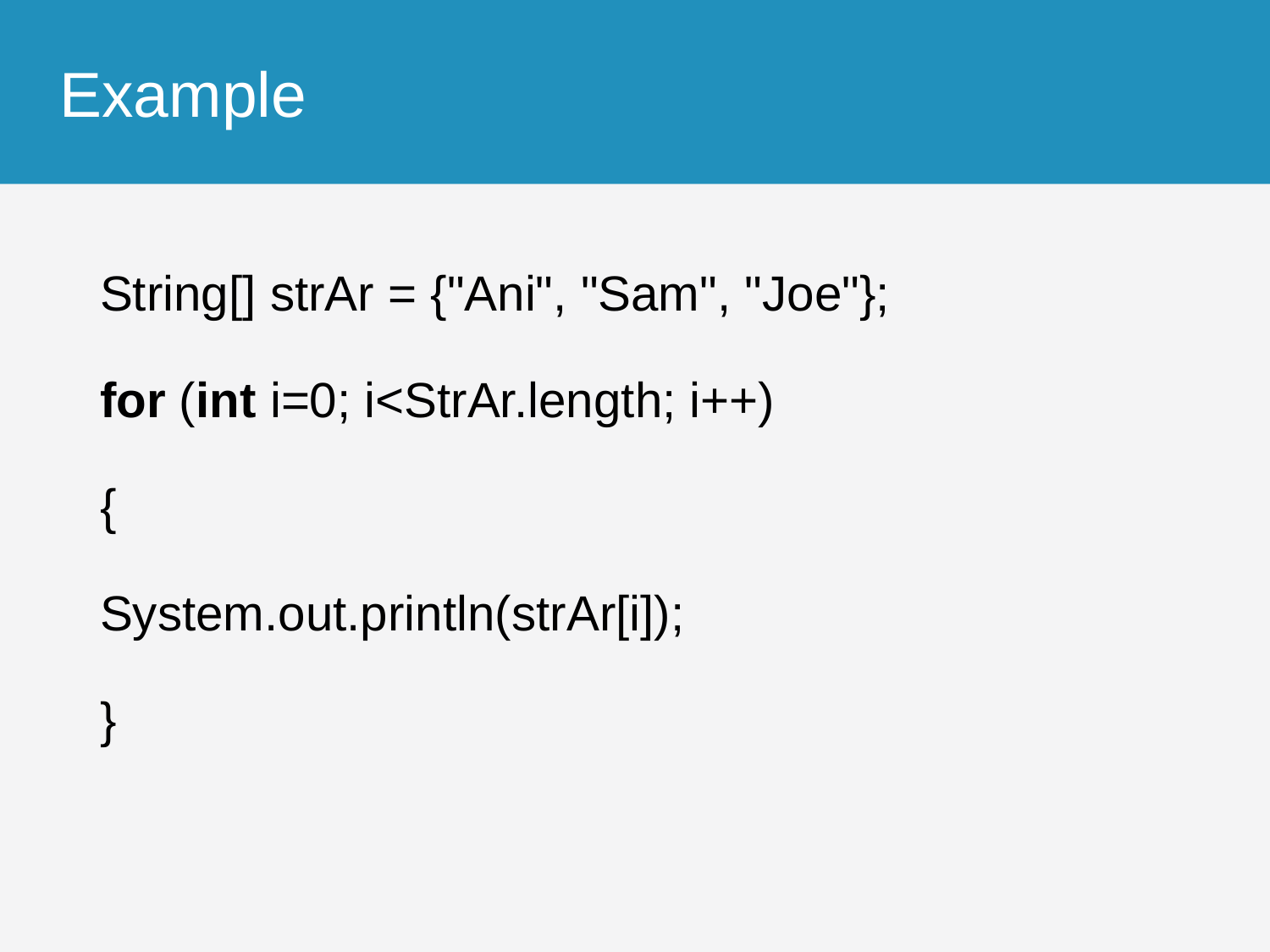

# Example
String[] strAr = {"Ani", "Sam", "Joe"};
for (int i=0; i<StrAr.length; i++)
{
System.out.println(strAr[i]);
}